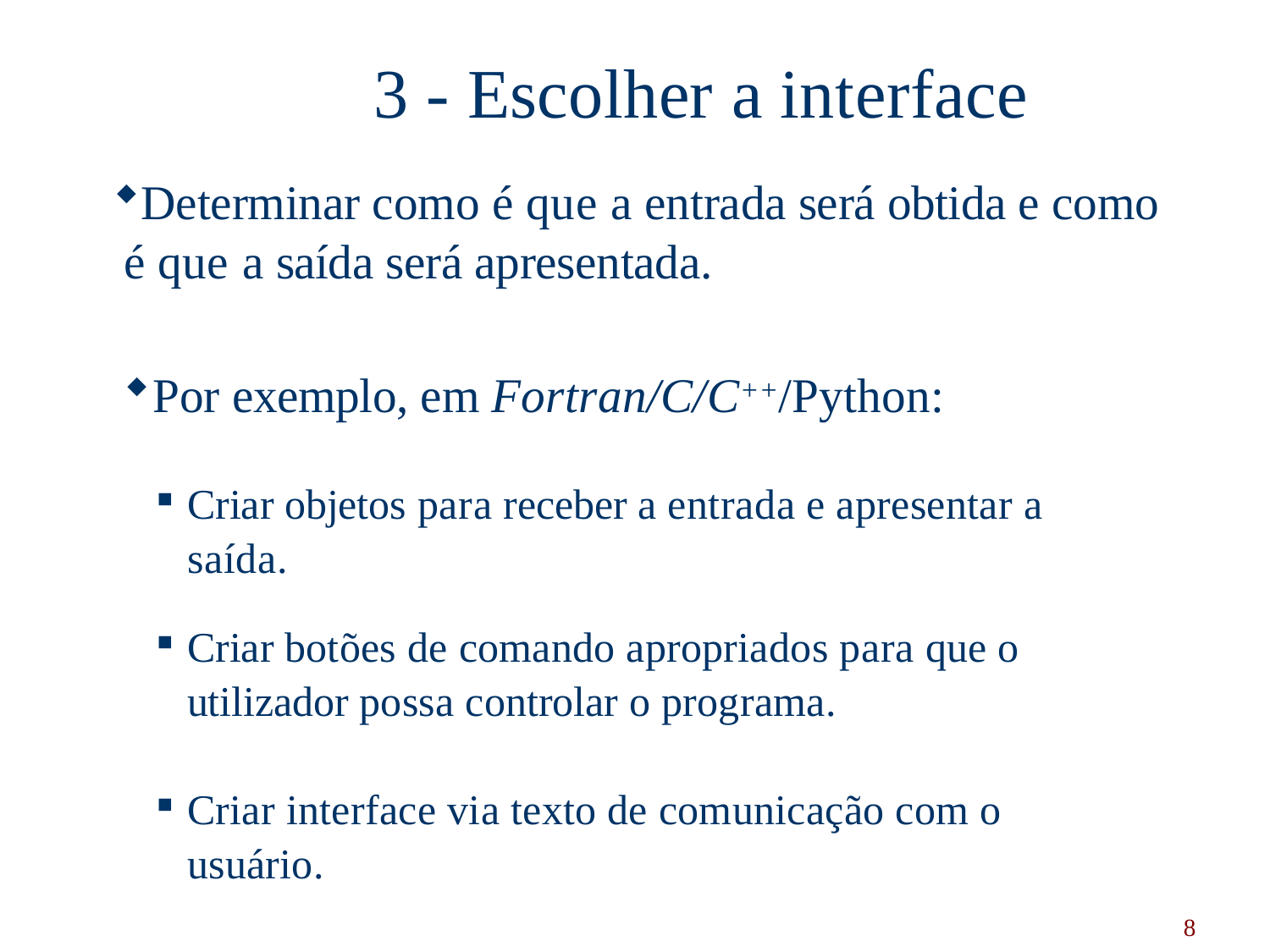

# 3 - Escolher a interface
Determinar como é que a entrada será obtida e como  é que a saída será apresentada.

Por exemplo, em Fortran/C/C++/Python:

Criar objetos para receber a entrada e apresentar a  saída.

Criar botões de comando apropriados para que o  utilizador possa controlar o programa.

Criar interface via texto de comunicação com o usuário.
8